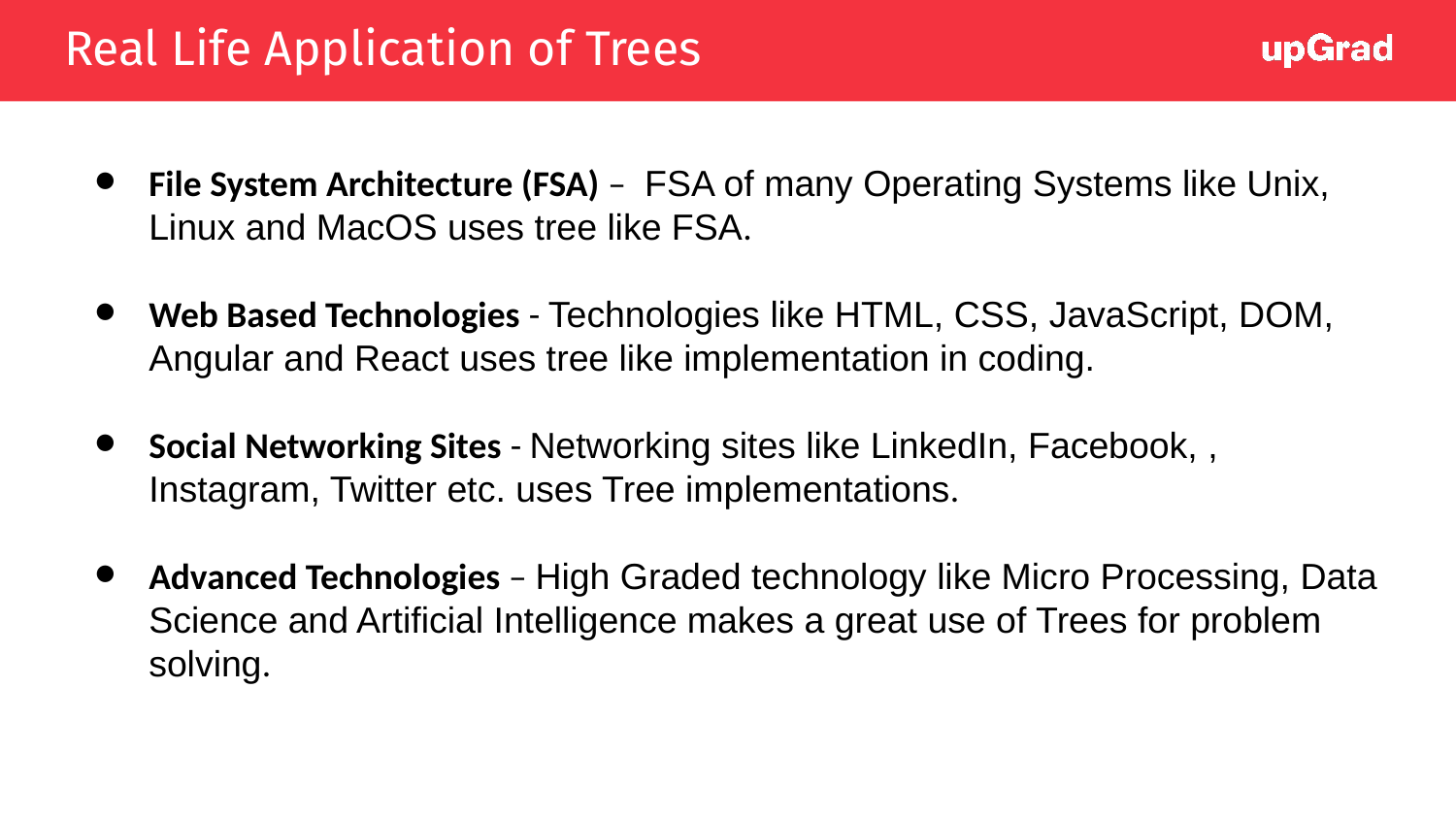

# Real Life Application of Trees

File System Architecture (FSA) –  FSA of many Operating Systems like Unix, Linux and MacOS uses tree like FSA.

Web Based Technologies - Technologies like HTML, CSS, JavaScript, DOM, Angular and React uses tree like implementation in coding.

Social Networking Sites - Networking sites like LinkedIn, Facebook, , Instagram, Twitter etc. uses Tree implementations.

Advanced Technologies – High Graded technology like Micro Processing, Data Science and Artificial Intelligence makes a great use of Trees for problem solving.